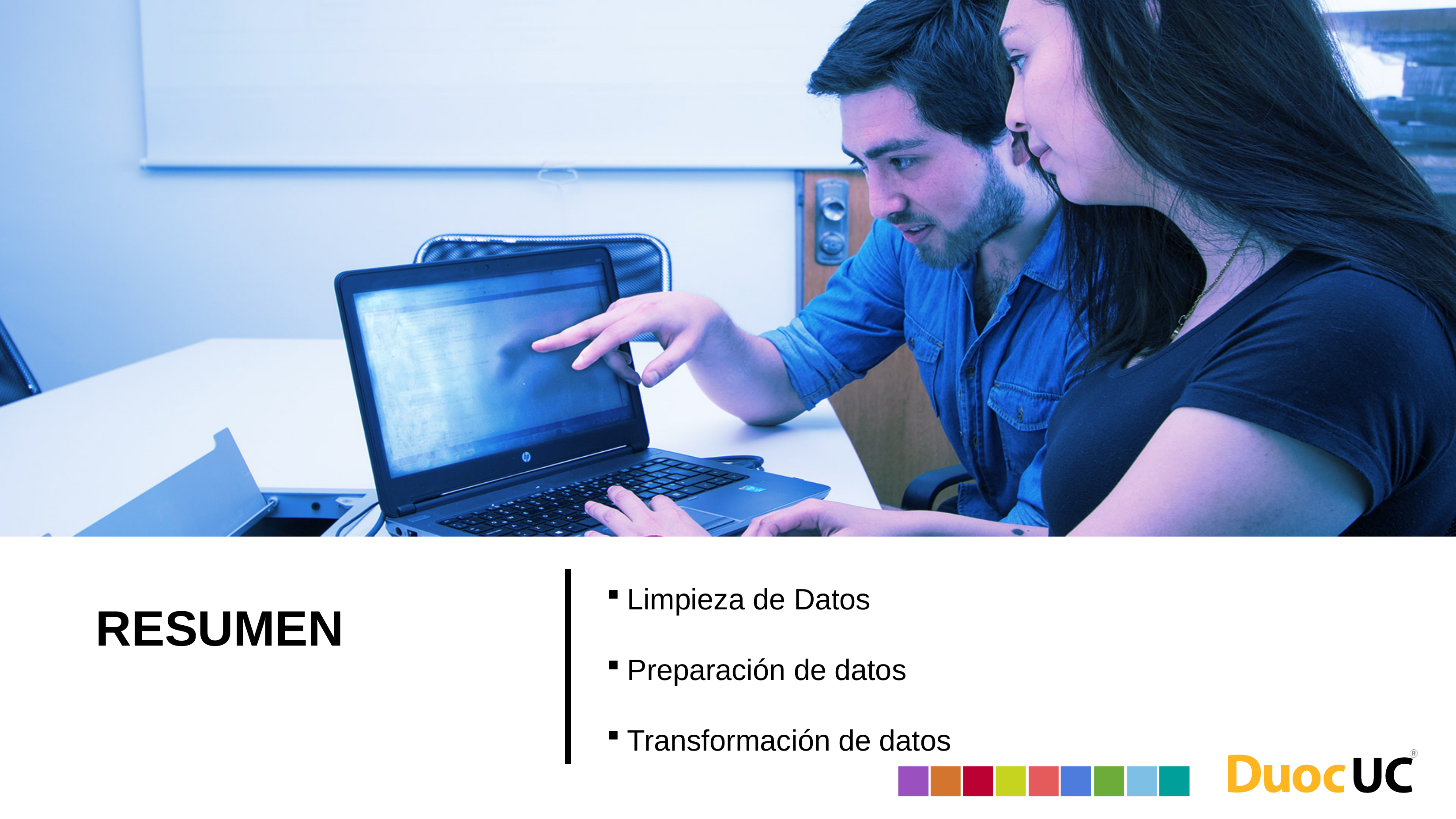

Limpieza de Datos

Preparación de datos

Transformación de datos
# RESUMEN